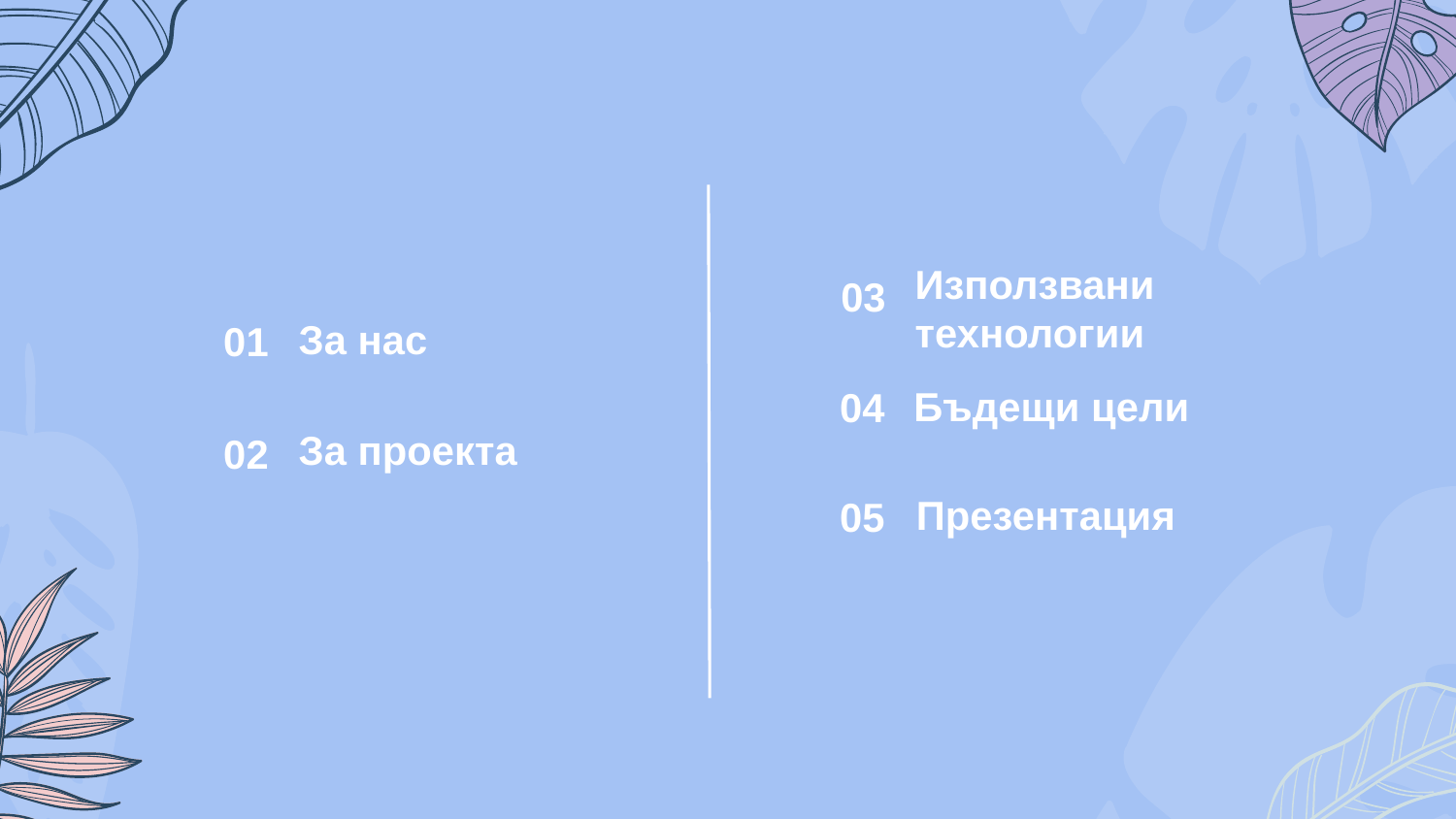

03
01
Използвани технологии
# За нас
04
Бъдещи цели
02
За проекта
05
Презентация